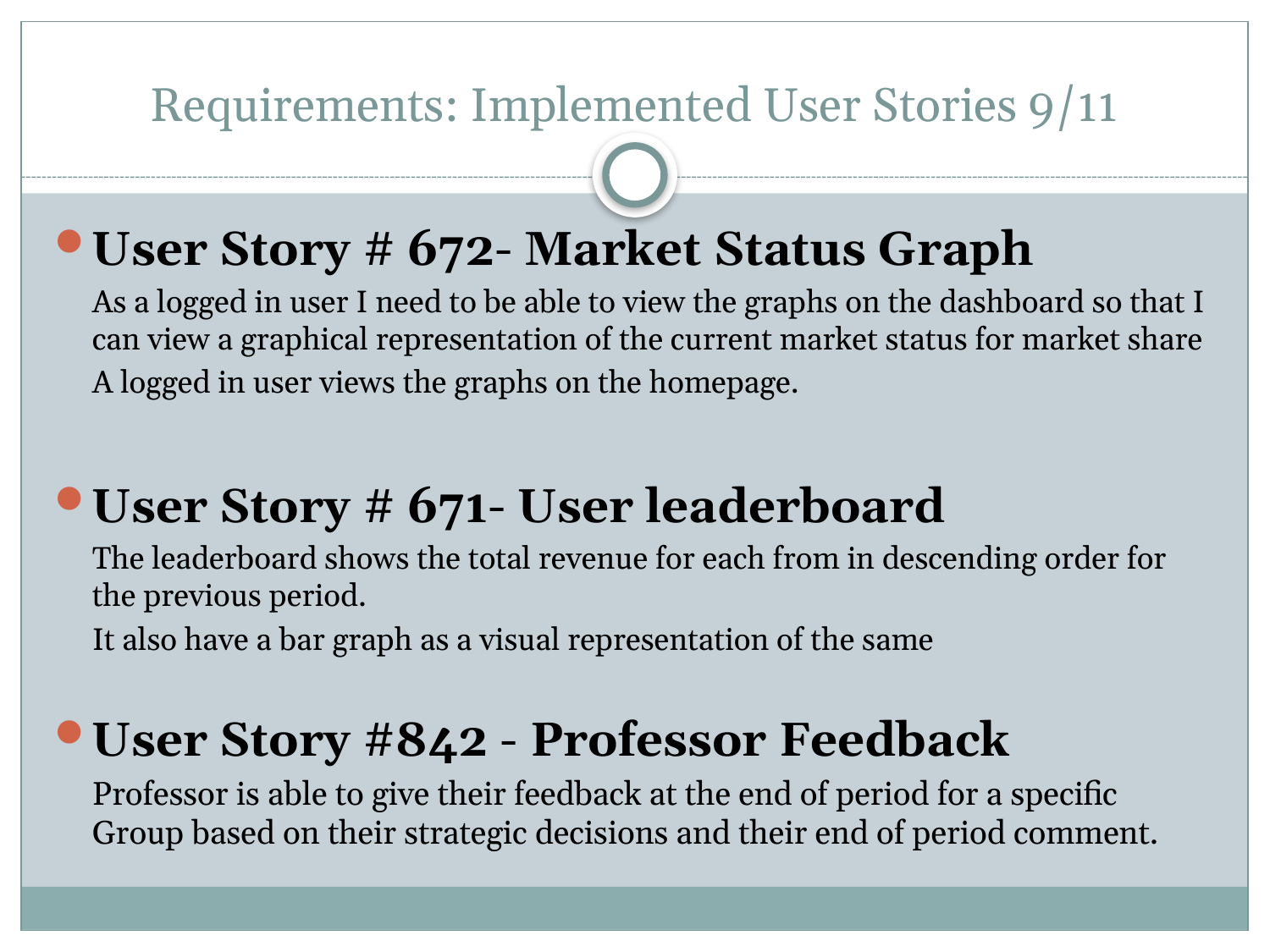

# Requirements: Implemented User Stories 9/11
User Story # 672- Market Status Graph
As a logged in user I need to be able to view the graphs on the dashboard so that I can view a graphical representation of the current market status for market share
A logged in user views the graphs on the homepage.

User Story # 671- User leaderboard
The leaderboard shows the total revenue for each from in descending order for the previous period.
It also have a bar graph as a visual representation of the same

User Story #842 - Professor Feedback
Professor is able to give their feedback at the end of period for a specific Group based on their strategic decisions and their end of period comment.